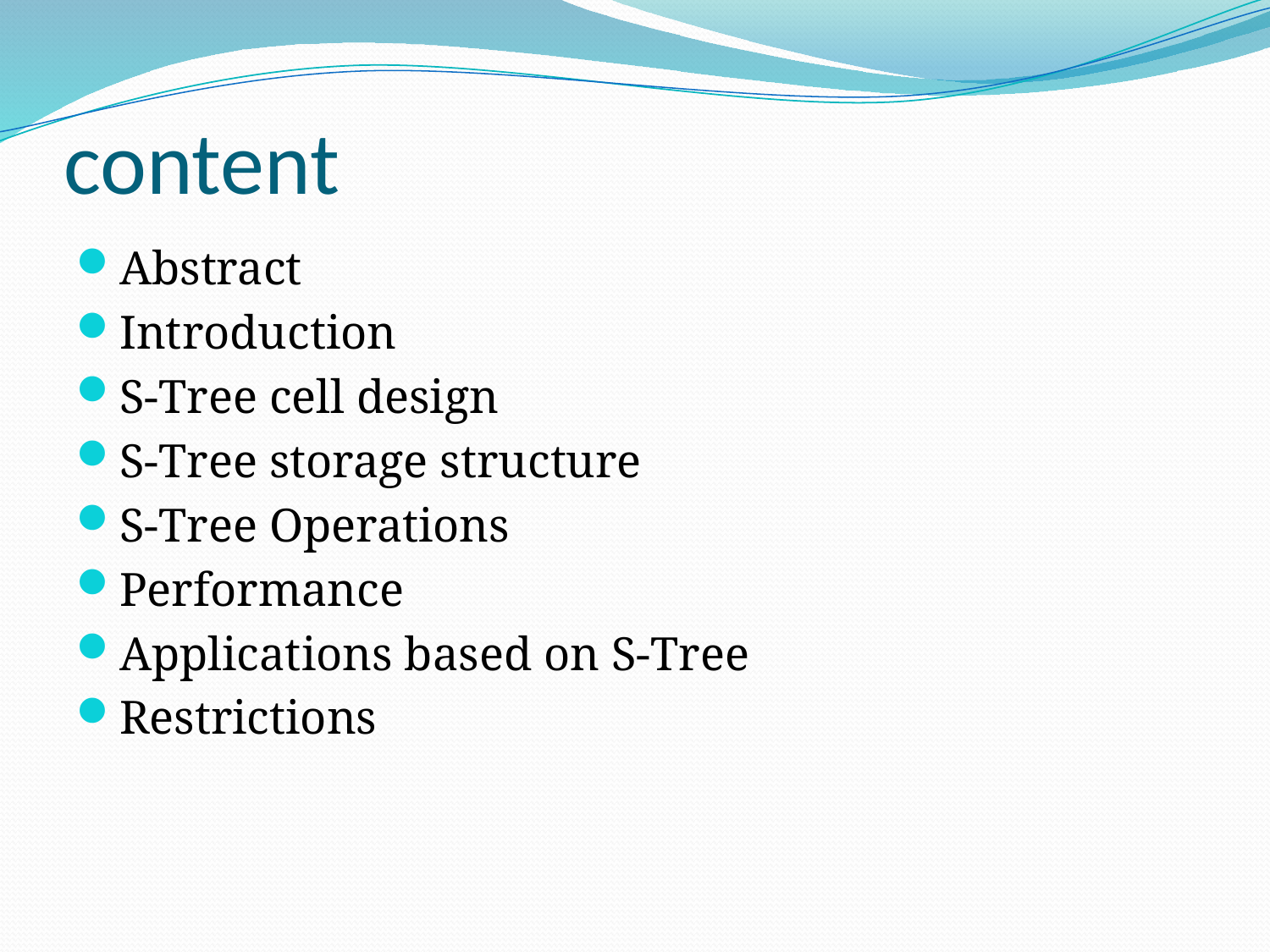

# content
Abstract
Introduction
S-Tree cell design
S-Tree storage structure
S-Tree Operations
Performance
Applications based on S-Tree
Restrictions